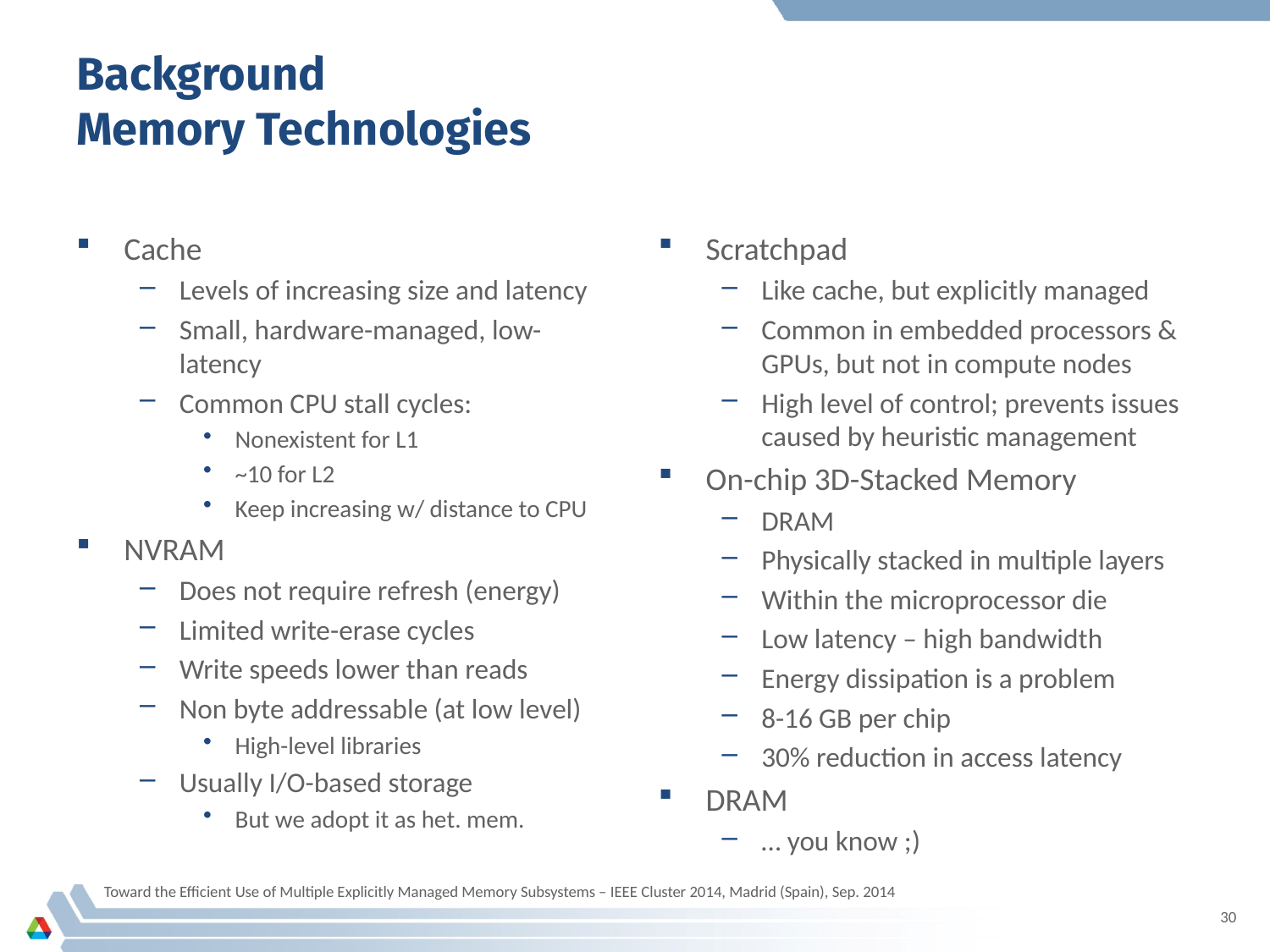

# Background Memory Technologies
Cache
Levels of increasing size and latency
Small, hardware-managed, low-latency
Common CPU stall cycles:
Nonexistent for L1
~10 for L2
Keep increasing w/ distance to CPU
NVRAM
Does not require refresh (energy)
Limited write-erase cycles
Write speeds lower than reads
Non byte addressable (at low level)
High-level libraries
Usually I/O-based storage
But we adopt it as het. mem.
Scratchpad
Like cache, but explicitly managed
Common in embedded processors & GPUs, but not in compute nodes
High level of control; prevents issues caused by heuristic management
On-chip 3D-Stacked Memory
DRAM
Physically stacked in multiple layers
Within the microprocessor die
Low latency – high bandwidth
Energy dissipation is a problem
8-16 GB per chip
30% reduction in access latency
DRAM
… you know ;)
Toward the Efficient Use of Multiple Explicitly Managed Memory Subsystems – IEEE Cluster 2014, Madrid (Spain), Sep. 2014
30